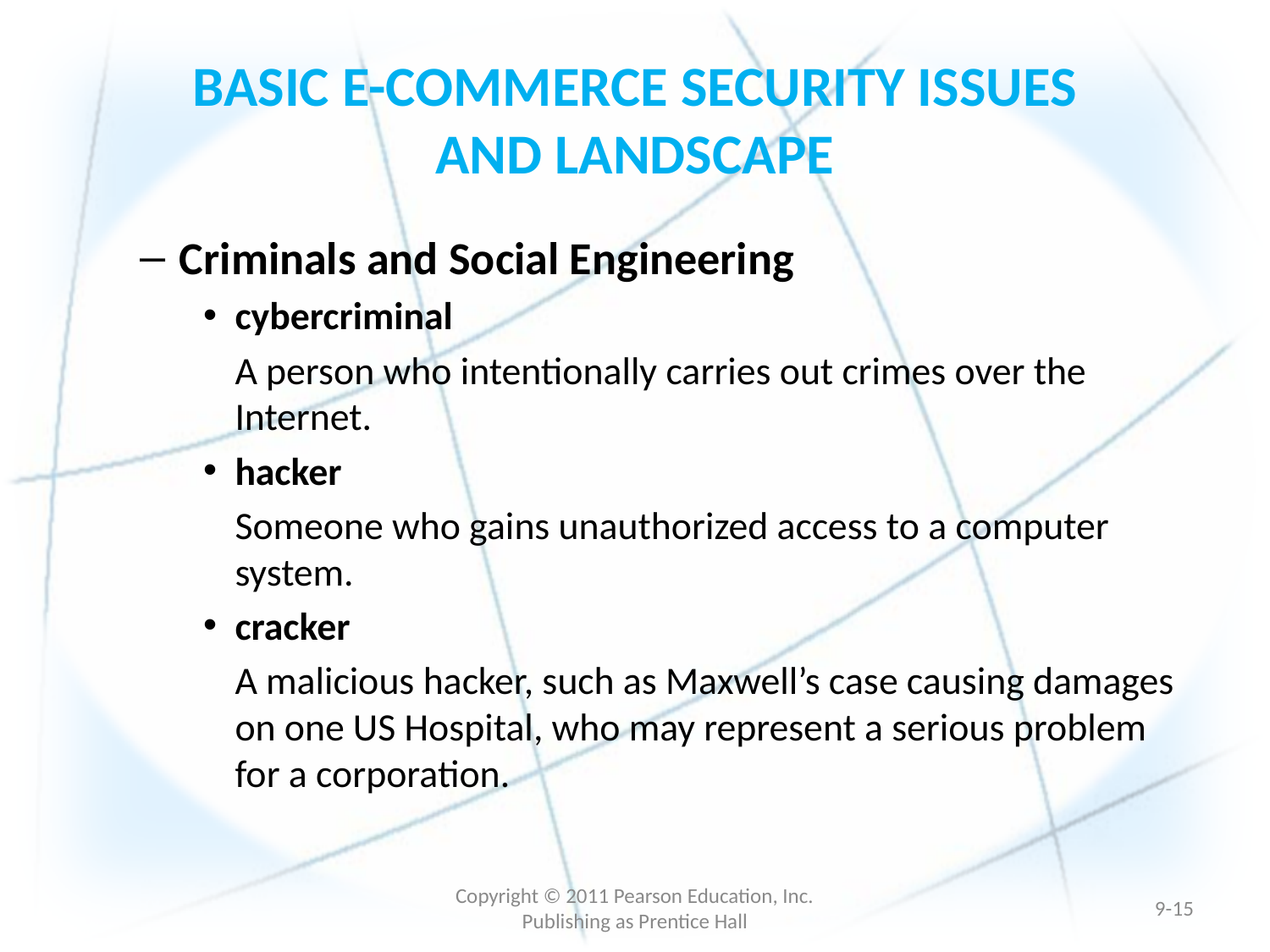

# BASIC E-COMMERCE SECURITY ISSUES AND LANDSCAPE
Criminals and Social Engineering
cybercriminal
	A person who intentionally carries out crimes over the Internet.
hacker
	Someone who gains unauthorized access to a computer system.
cracker
	A malicious hacker, such as Maxwell’s case causing damages on one US Hospital, who may represent a serious problem for a corporation.
Copyright © 2011 Pearson Education, Inc. Publishing as Prentice Hall
9-15